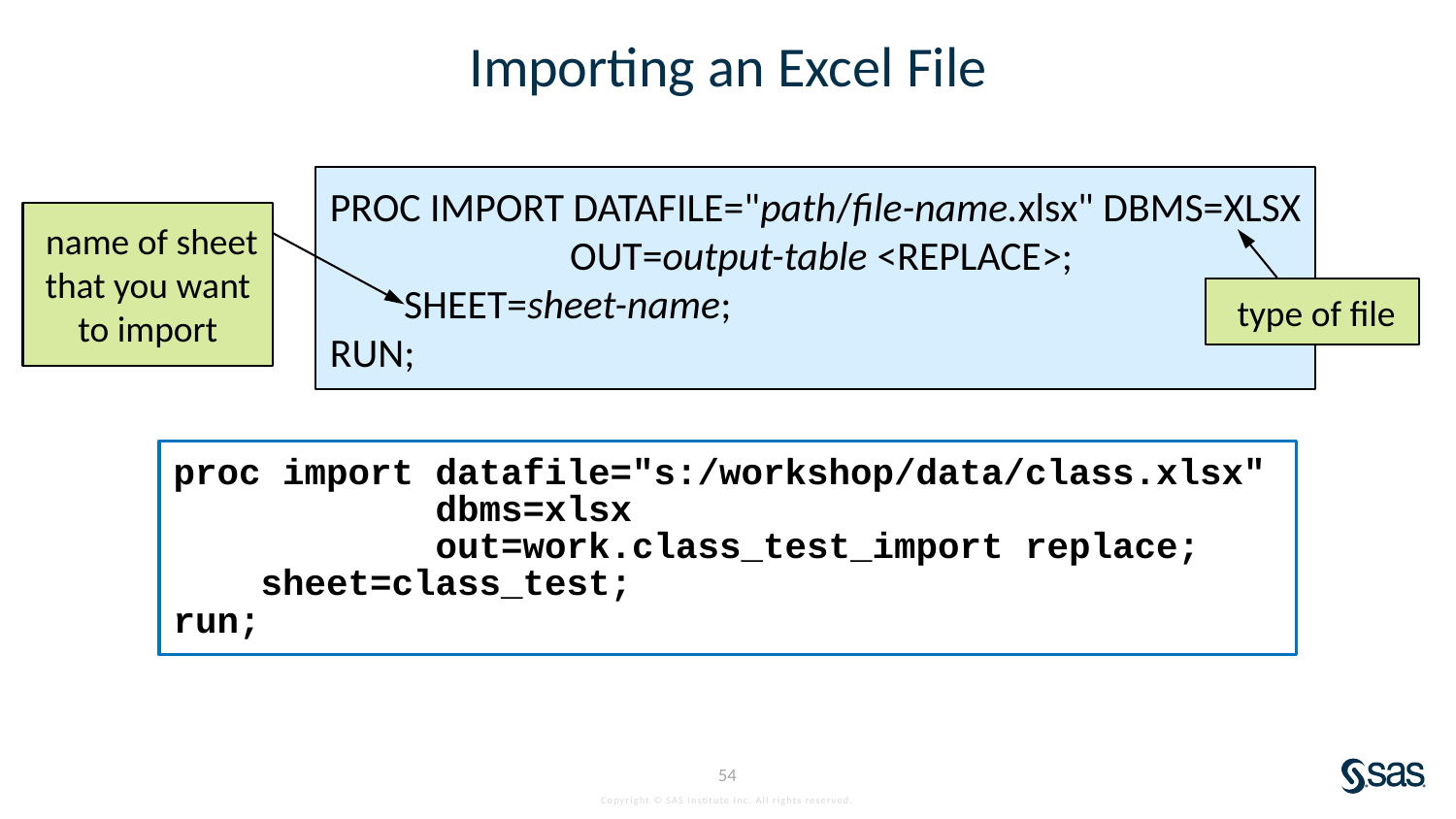

# Importing an Excel File
PROC IMPORT DATAFILE="path/file-name.xlsx" DBMS=XLSX
                          OUT=output-table <REPLACE>;
        SHEET=sheet-name;
RUN;
 name of sheet that you want to import
 type of file
proc import datafile="s:/workshop/data/class.xlsx"
            dbms=xlsx
            out=work.class_test_import replace;
    sheet=class_test;
run;